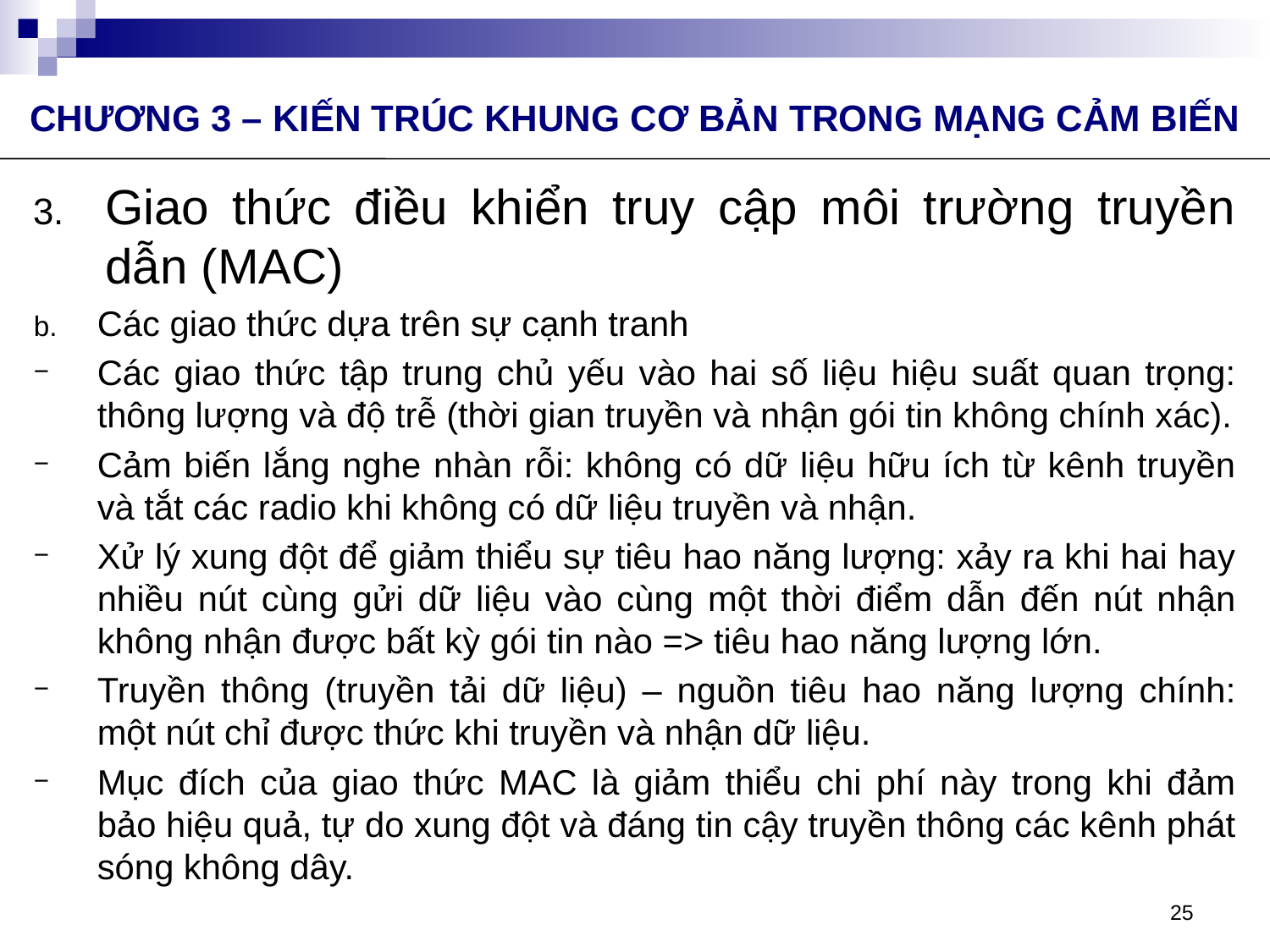

CHƯƠNG 3 – KIẾN TRÚC KHUNG CƠ BẢN TRONG MẠNG CẢM BIẾN

Giao thức điều khiển truy cập môi trường truyền dẫn (MAC)
Các giao thức dựa trên sự cạnh tranh
Các giao thức tập trung chủ yếu vào hai số liệu hiệu suất quan trọng: thông lượng và độ trễ (thời gian truyền và nhận gói tin không chính xác).
Cảm biến lắng nghe nhàn rỗi: không có dữ liệu hữu ích từ kênh truyền và tắt các radio khi không có dữ liệu truyền và nhận.
Xử lý xung đột để giảm thiểu sự tiêu hao năng lượng: xảy ra khi hai hay nhiều nút cùng gửi dữ liệu vào cùng một thời điểm dẫn đến nút nhận không nhận được bất kỳ gói tin nào => tiêu hao năng lượng lớn.
Truyền thông (truyền tải dữ liệu) – nguồn tiêu hao năng lượng chính: một nút chỉ được thức khi truyền và nhận dữ liệu.
Mục đích của giao thức MAC là giảm thiểu chi phí này trong khi đảm bảo hiệu quả, tự do xung đột và đáng tin cậy truyền thông các kênh phát sóng không dây.
25